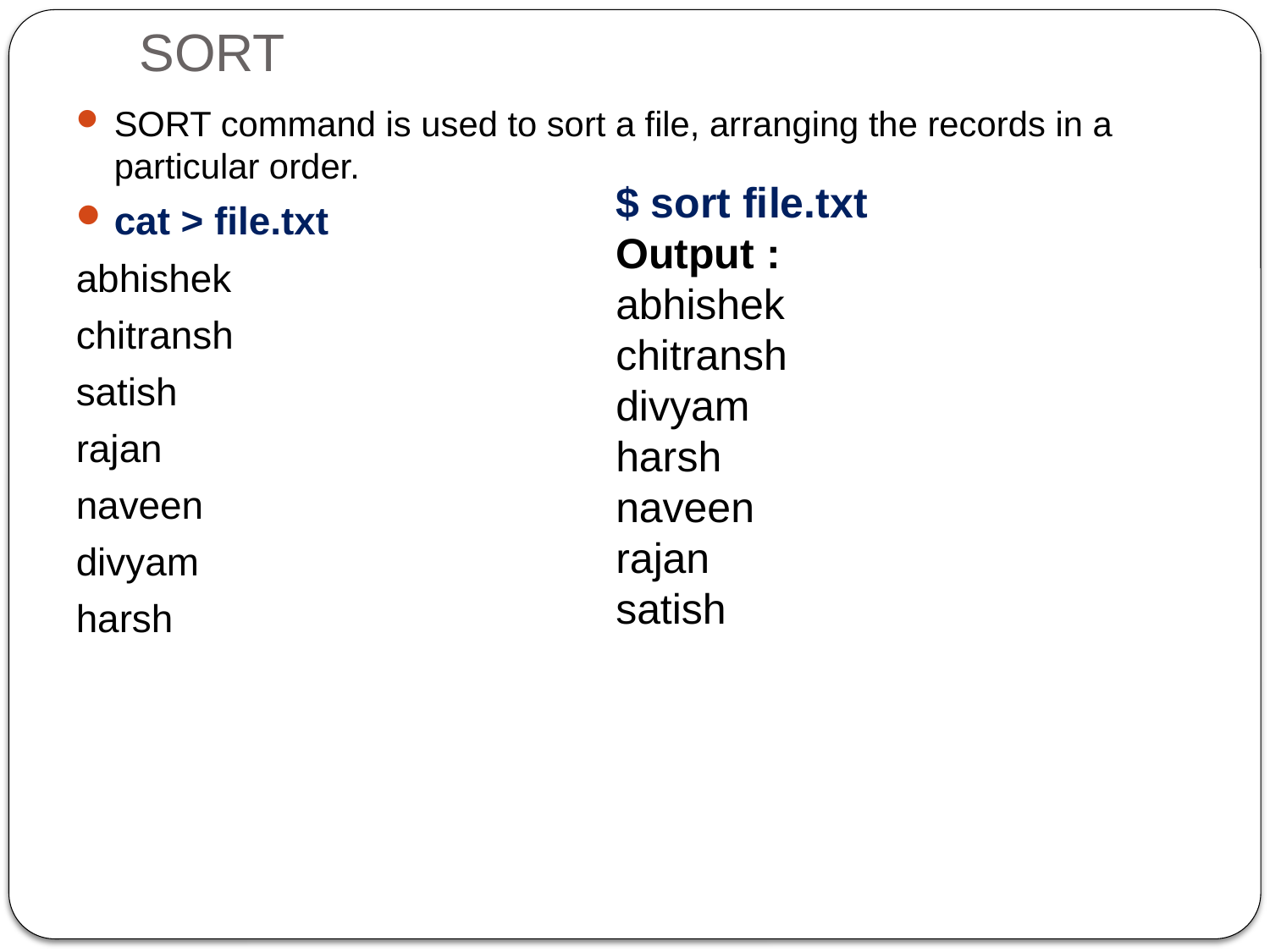

# SORT
SORT command is used to sort a file, arranging the records in a particular order.
cat > file.txt
abhishek
chitransh
satish
rajan
naveen
divyam
harsh

$ sort file.txt
Output :
abhishek
chitransh
divyam
harsh
naveen
rajan
satish